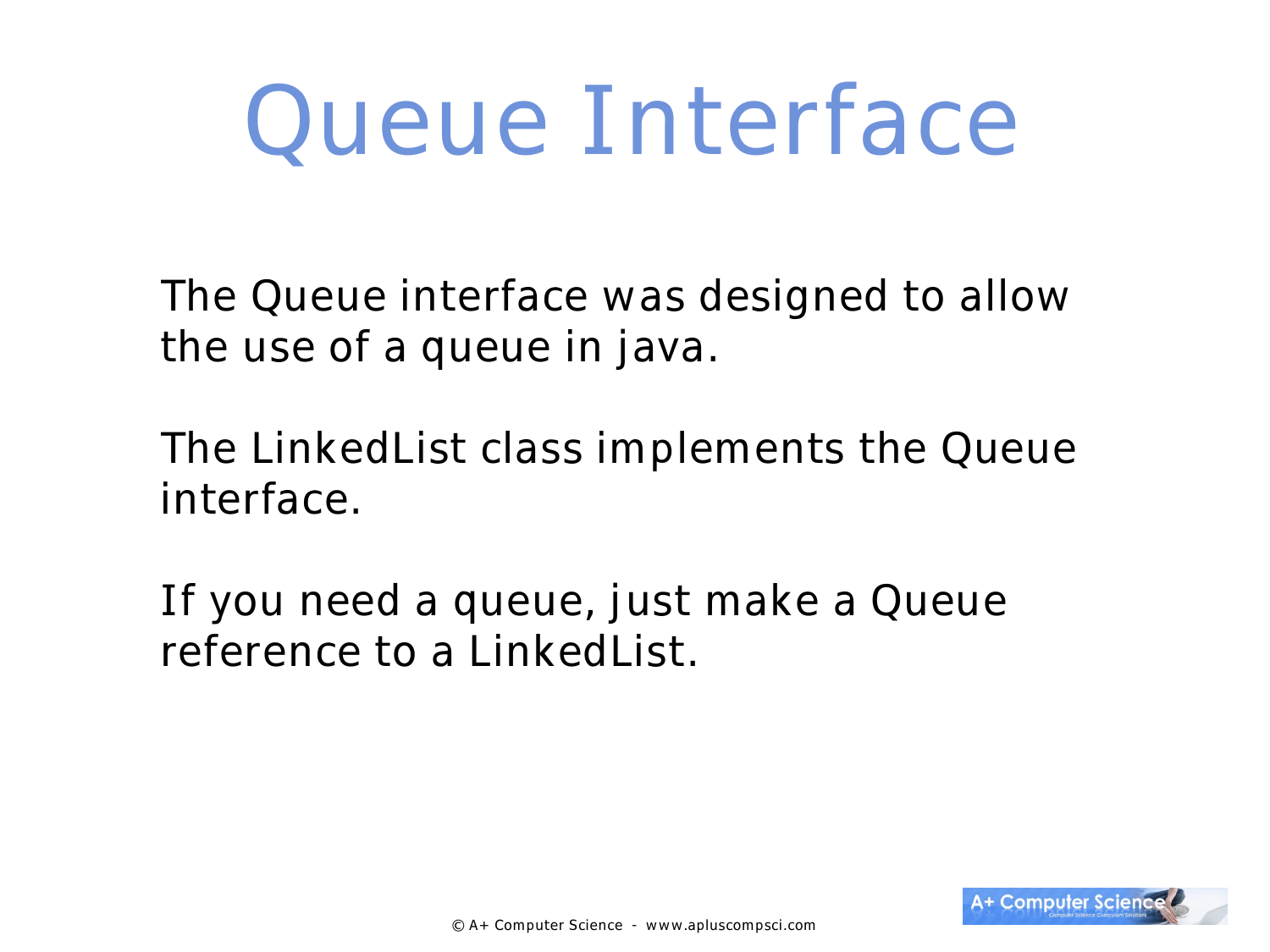

Queue Interface

The Queue interface was designed to allow
the use of a queue in java.

The LinkedList class implements the Queue
interface.

If you need a queue, just make a Queue
reference to a LinkedList.

© A+ Computer Science  -  www.apluscompsci.com